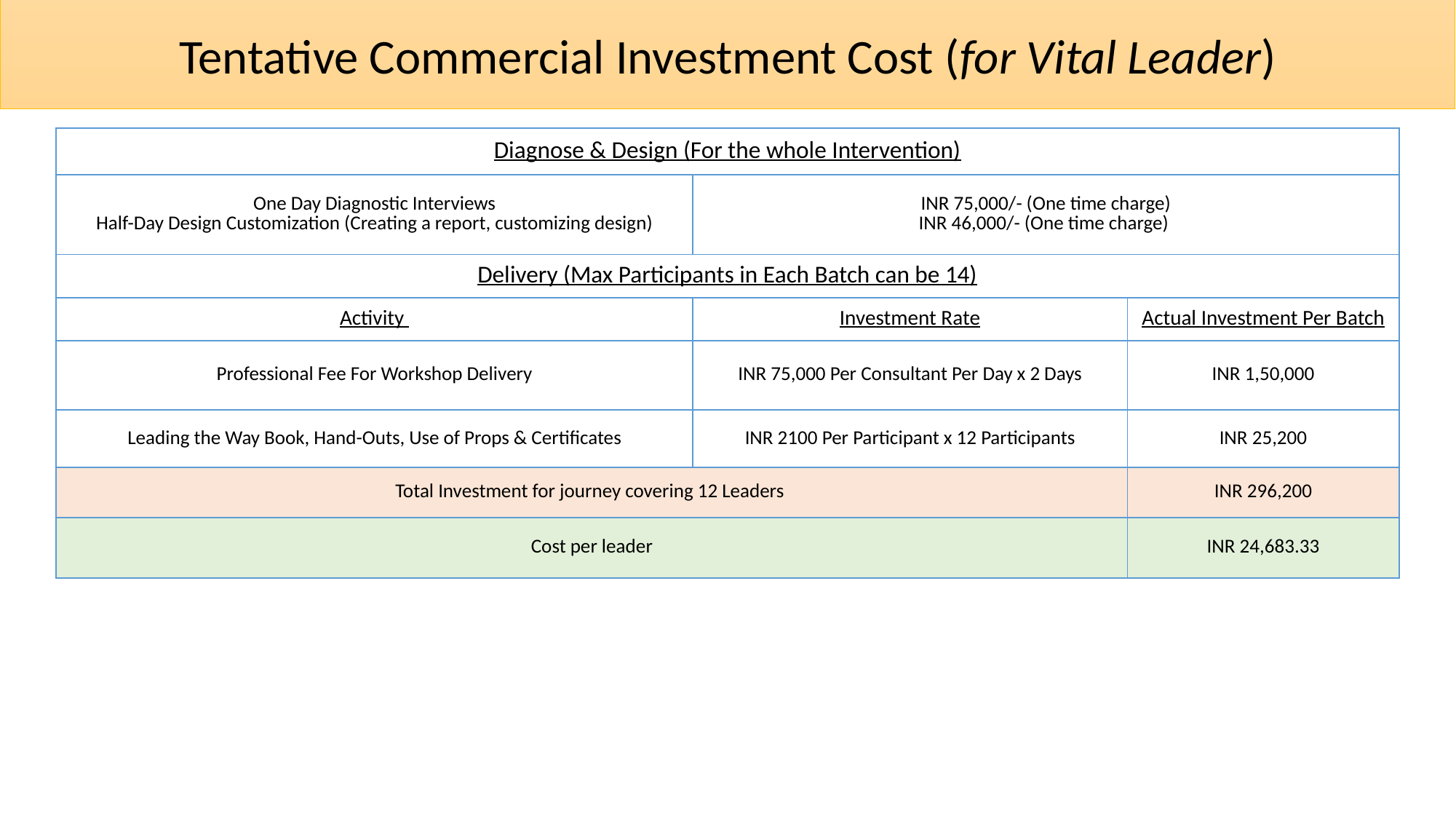

Tentative Commercial Investment Cost (for Vital Leader)
| Diagnose & Design (For the whole Intervention) |  |  |
| --- | --- | --- |
| One Day Diagnostic Interviews Half-Day Design Customization (Creating a report, customizing design) | INR 75,000/- (One time charge) INR 46,000/- (One time charge) |  |
| Delivery (Max Participants in Each Batch can be 14) |  |  |
| Activity | Investment Rate | Actual Investment Per Batch |
| Professional Fee For Workshop Delivery | INR 75,000 Per Consultant Per Day x 2 Days | INR 1,50,000 |
| Leading the Way Book, Hand-Outs, Use of Props & Certificates | INR 2100 Per Participant x 12 Participants | INR 25,200 |
| Total Investment for journey covering 12 Leaders |  | INR 296,200 |
| Cost per leader |  | INR 24,683.33 |